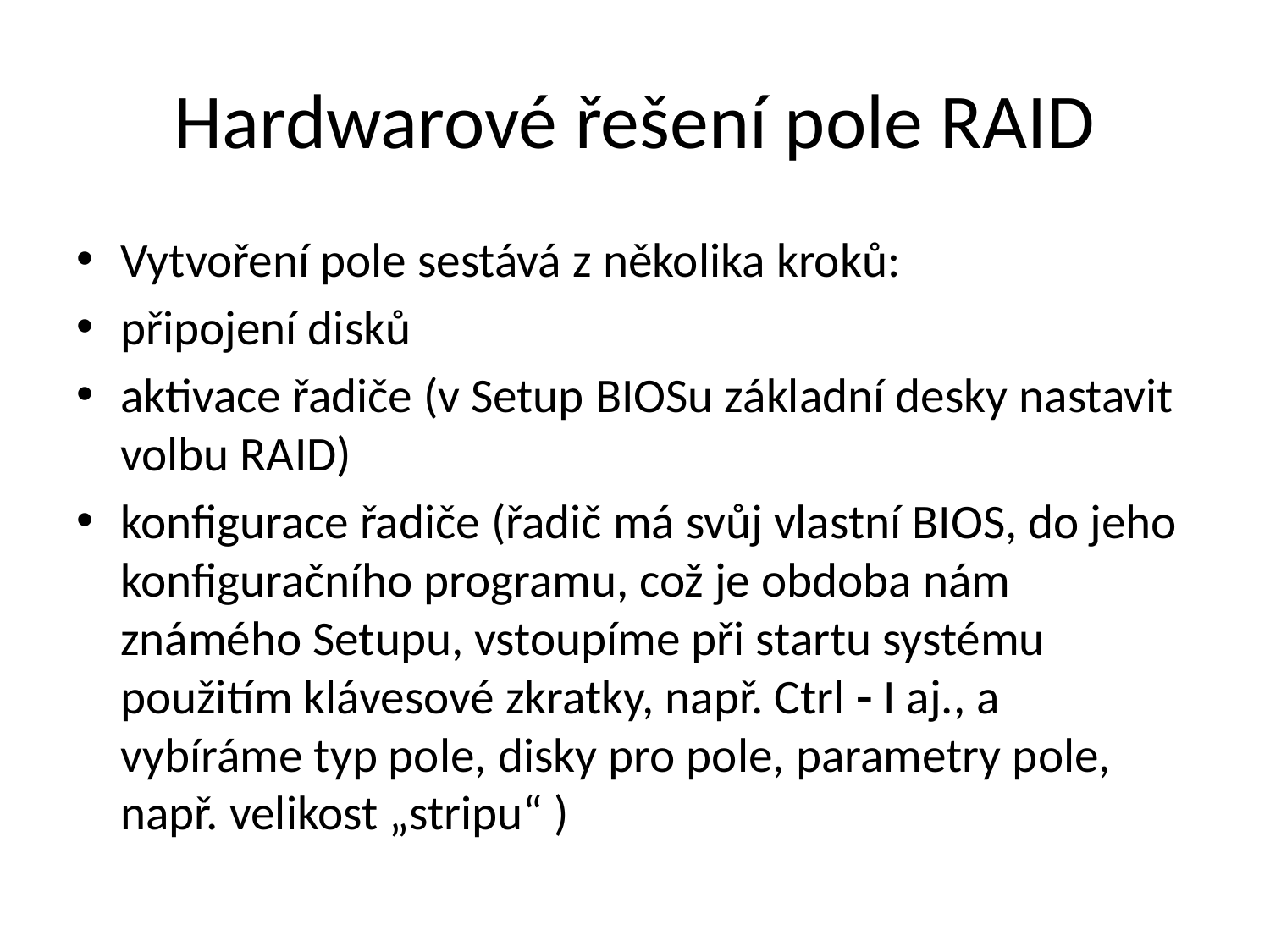

# Hardwarové řešení pole RAID
Vytvoření pole sestává z několika kroků:
připojení disků
aktivace řadiče (v Setup BIOSu základní desky nastavit volbu RAID)
konfigurace řadiče (řadič má svůj vlastní BIOS, do jeho konfiguračního programu, což je obdoba nám známého Setupu, vstoupíme při startu systému použitím klávesové zkratky, např. Ctrl − I aj., a vybíráme typ pole, disky pro pole, parametry pole, např. velikost „stripu“ )